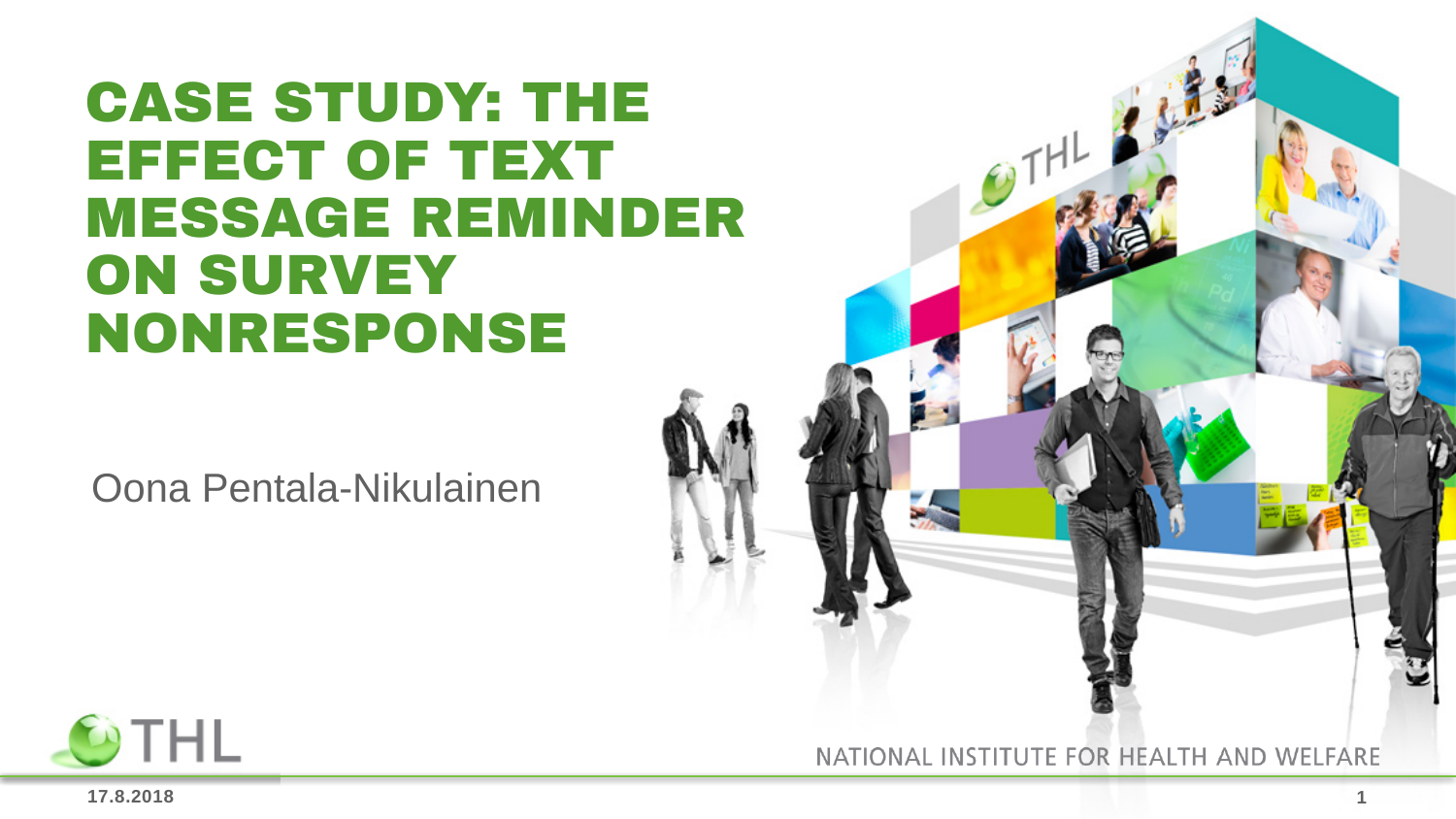

# Case study: The effect of text message reminder on survey nonresponse
Oona Pentala-Nikulainen
17.8.2018
1